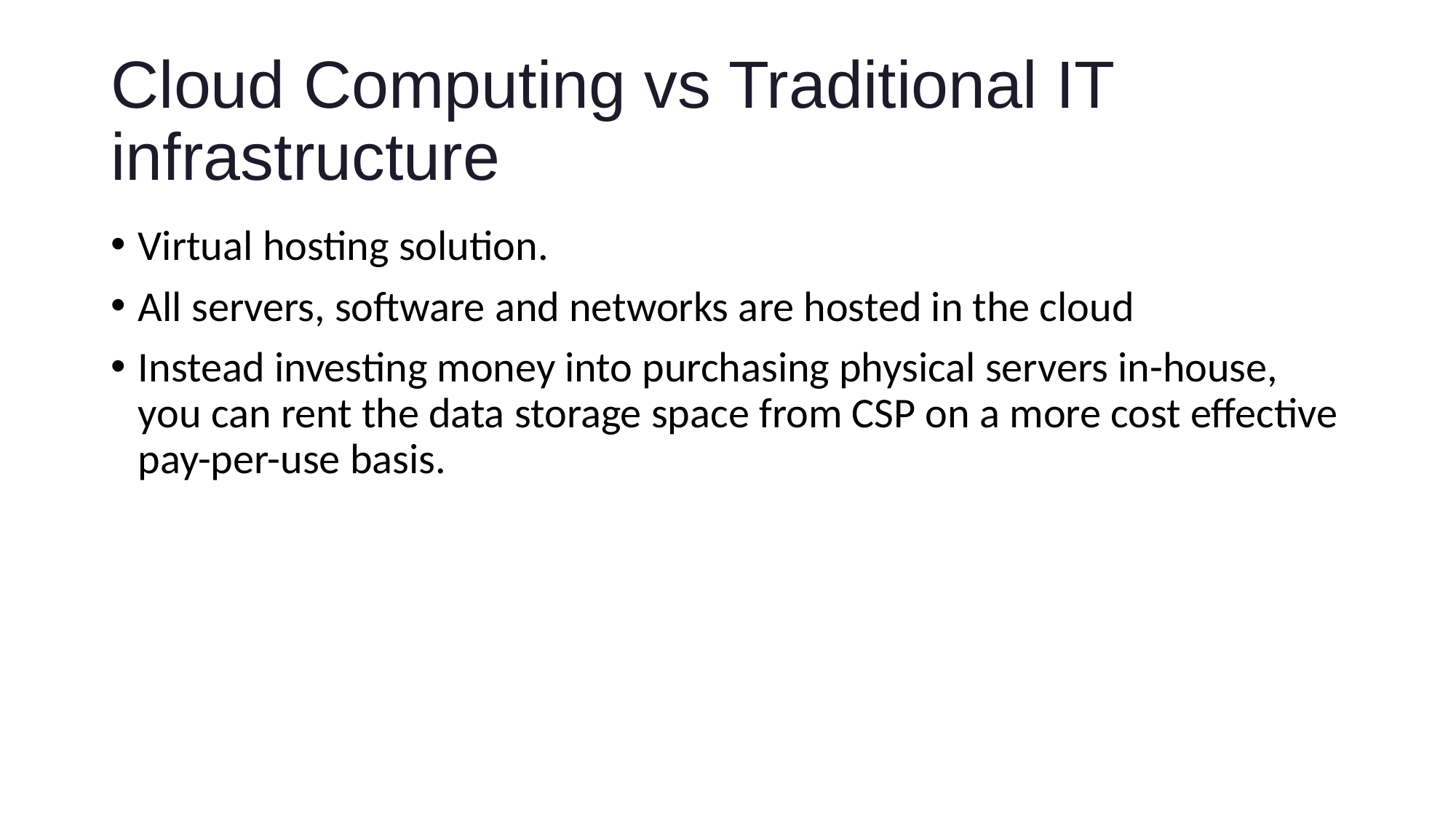

# Cloud Computing vs Traditional IT infrastructure
Virtual hosting solution.
All servers, software and networks are hosted in the cloud
Instead investing money into purchasing physical servers in-house, you can rent the data storage space from CSP on a more cost effective pay-per-use basis.